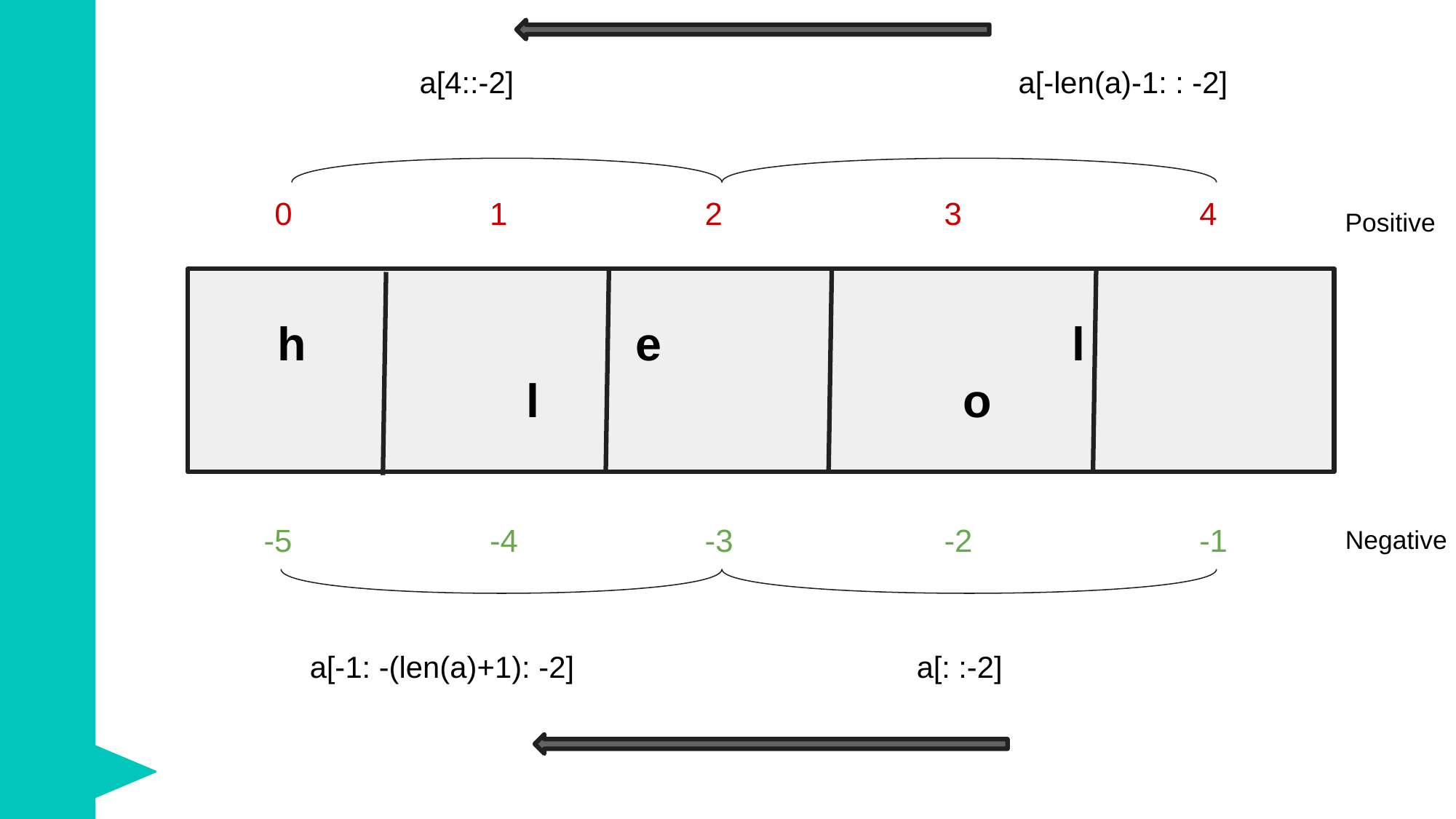

a[4::-2]
a[-len(a)-1: : -2]

0
1
2
3
4
Positive
      h				e				l					l				o
-5
-4
-3
-2
-1
Negative
a[-1: -(len(a)+1): -2]
a[: :-2]